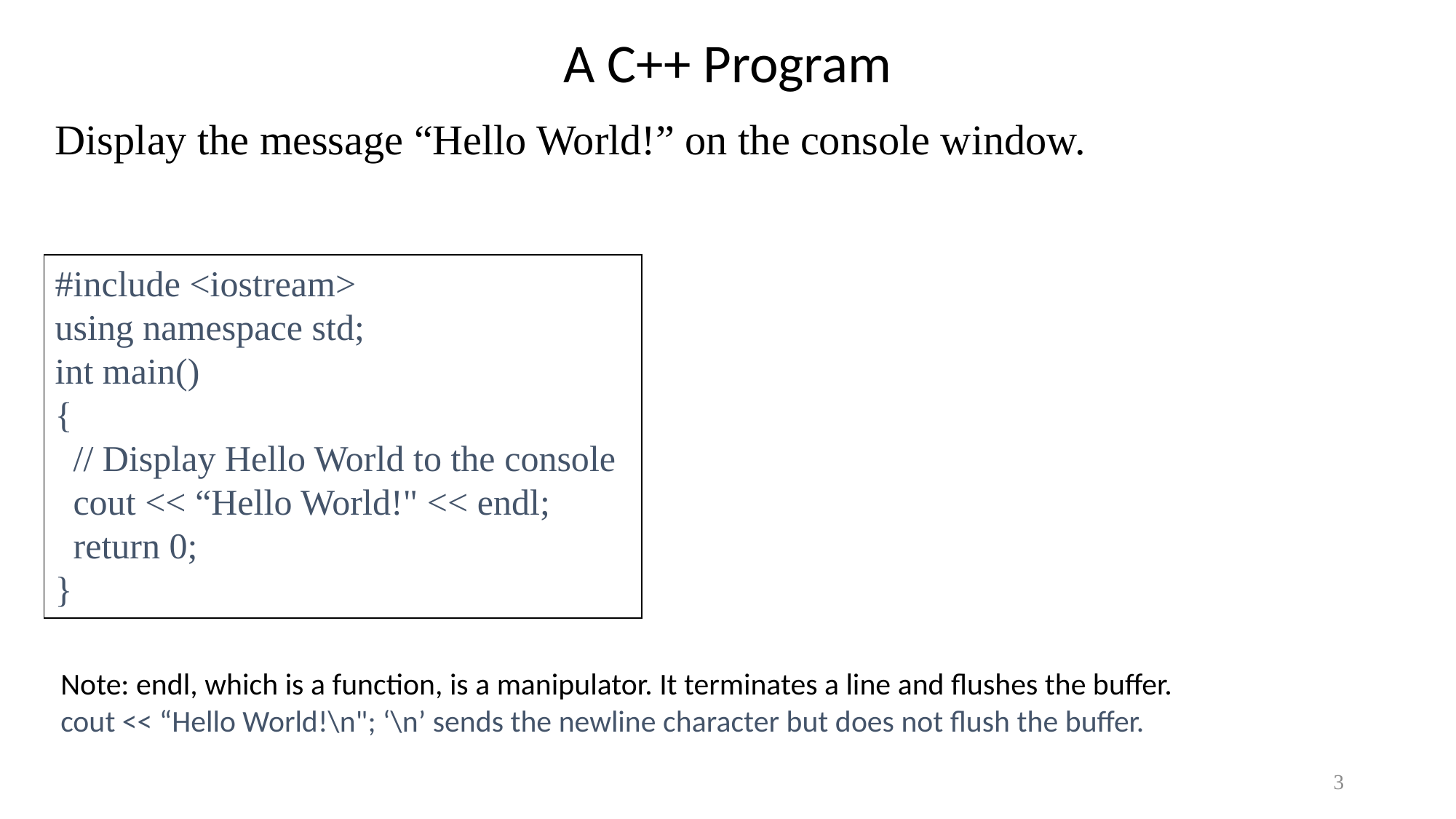

# A C++ Program
Display the message “Hello World!” on the console window.

#include <iostream>
using namespace std;
int main()
{
  // Display Hello World to the console
  cout << “Hello World!" << endl;
  return 0;
}
Note: endl, which is a function, is a manipulator. It terminates a line and flushes the buffer.
cout << “Hello World!\n"; ‘\n’ sends the newline character but does not flush the buffer.

3